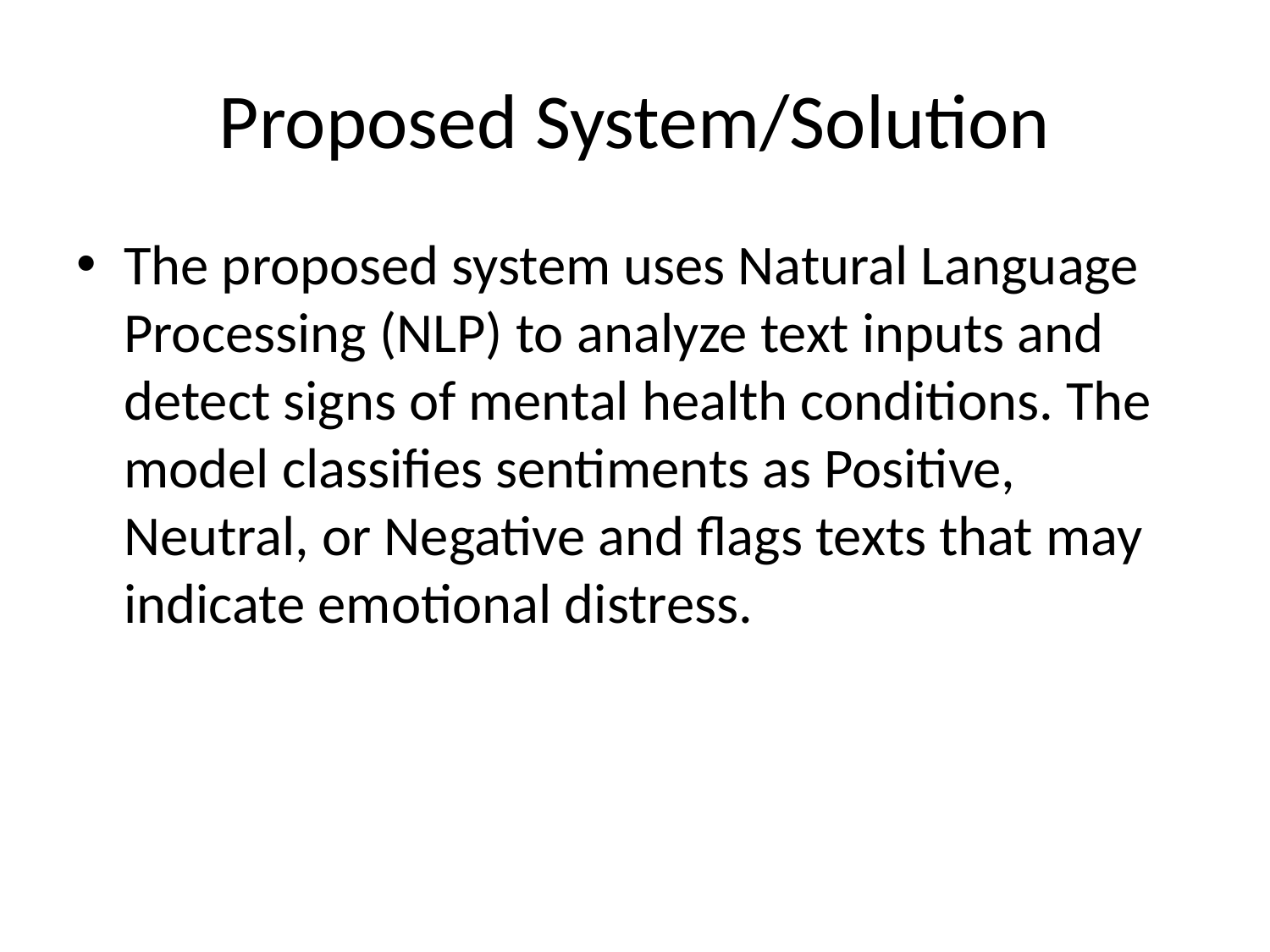

# Proposed System/Solution
The proposed system uses Natural Language Processing (NLP) to analyze text inputs and detect signs of mental health conditions. The model classifies sentiments as Positive, Neutral, or Negative and flags texts that may indicate emotional distress.